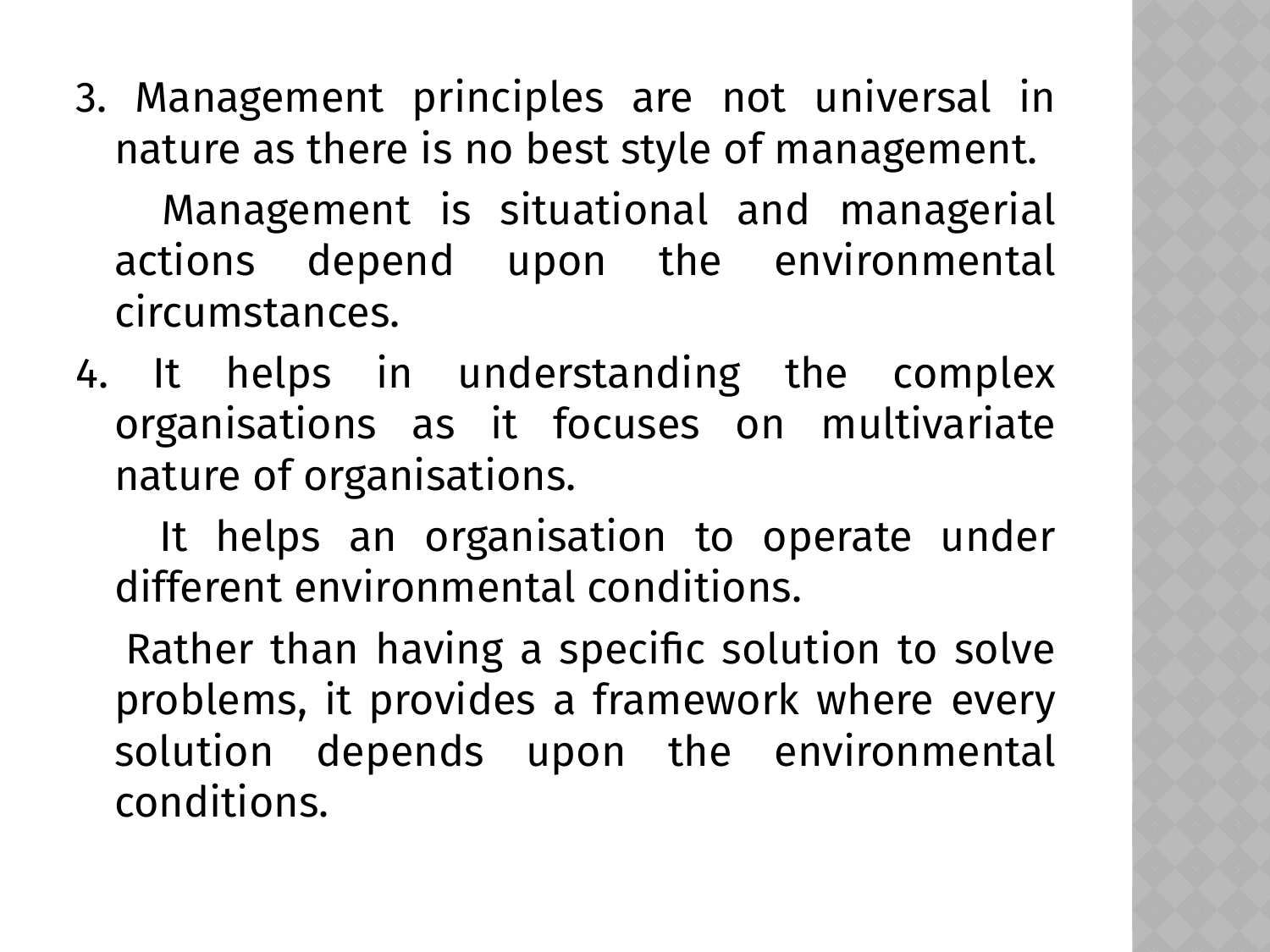

3. Management principles are not universal in nature as there is no best style of management.
   Management is situational and managerial actions depend upon the environmental circumstances.
4. It helps in understanding the complex organisations as it focuses on multivariate nature of organisations.
   It helps an organisation to operate under different environmental conditions.
   Rather than having a specific solution to solve problems, it provides a framework where every solution depends upon the environmental conditions.